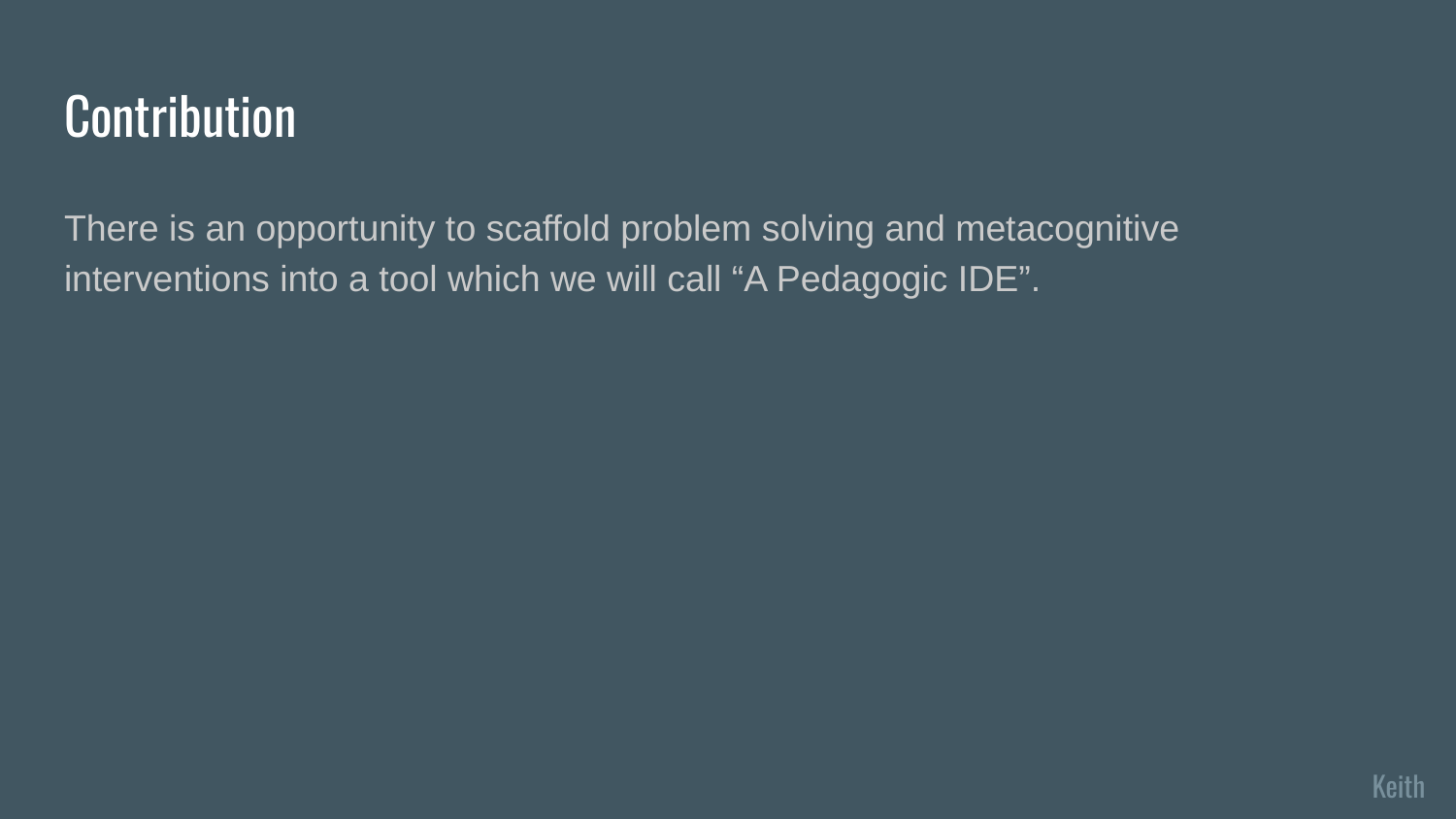

# Contribution
There is an opportunity to scaffold problem solving and metacognitive interventions into a tool which we will call “A Pedagogic IDE”.

Keith